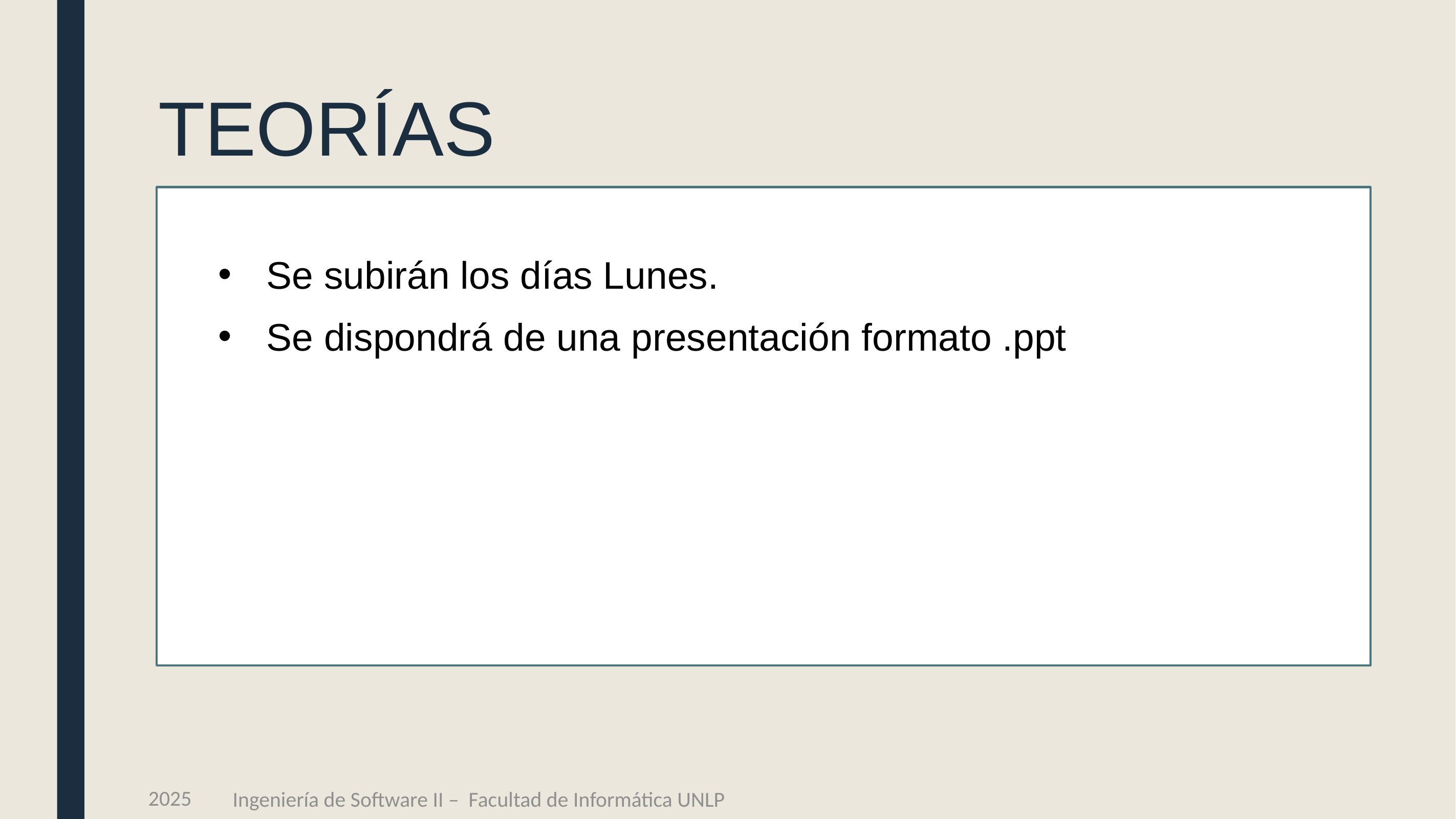

# TEORÍAS

Se subirán los días Lunes.
Se dispondrá de una presentación formato .ppt